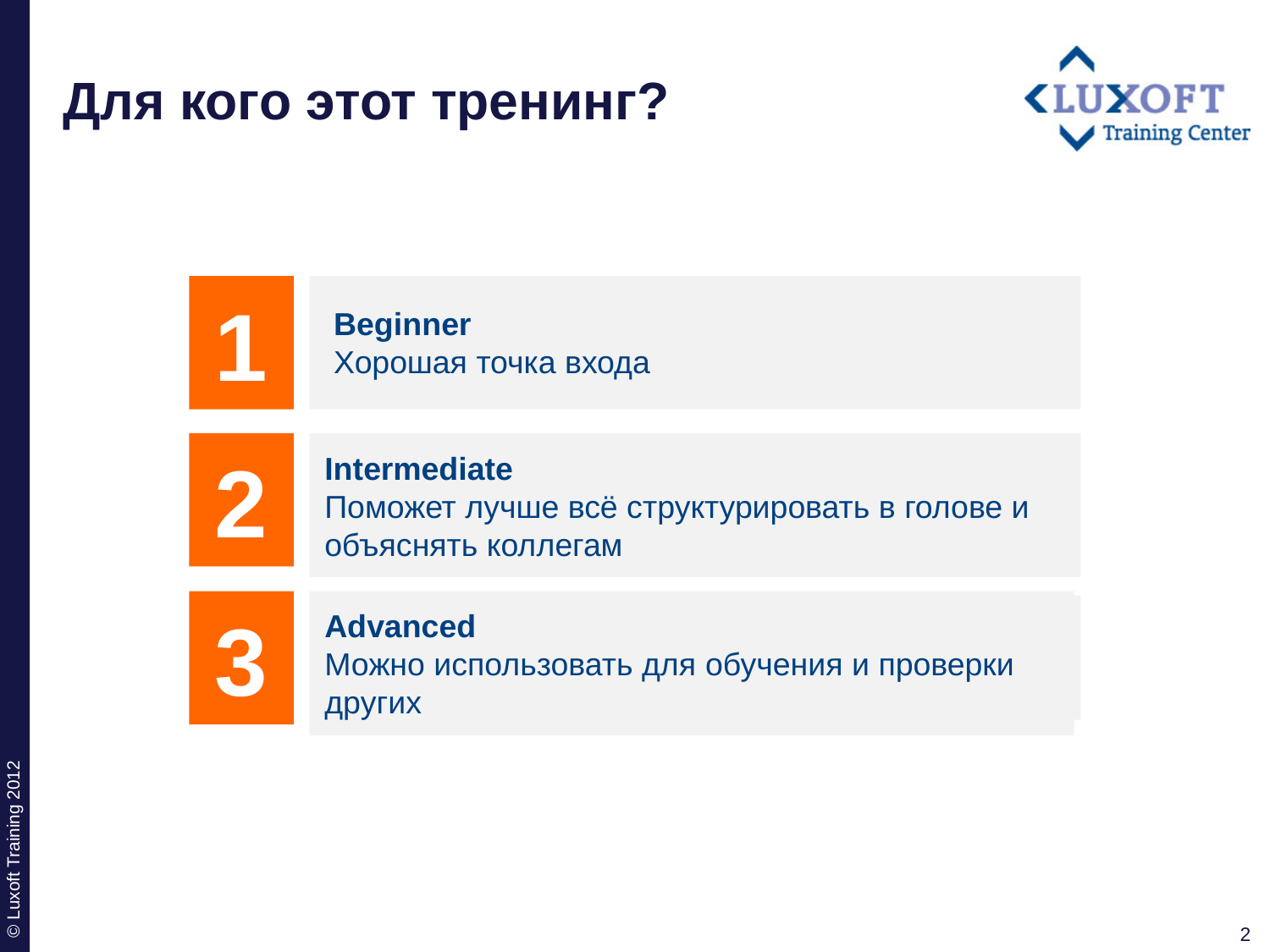

# Для кого этот тренинг?
1

Beginner
Хорошая точка входа
2
Intermediate
Поможет лучше всё структурировать в голове и объяснять коллегам

3
Advanced
Можно использовать для обучения и проверки других